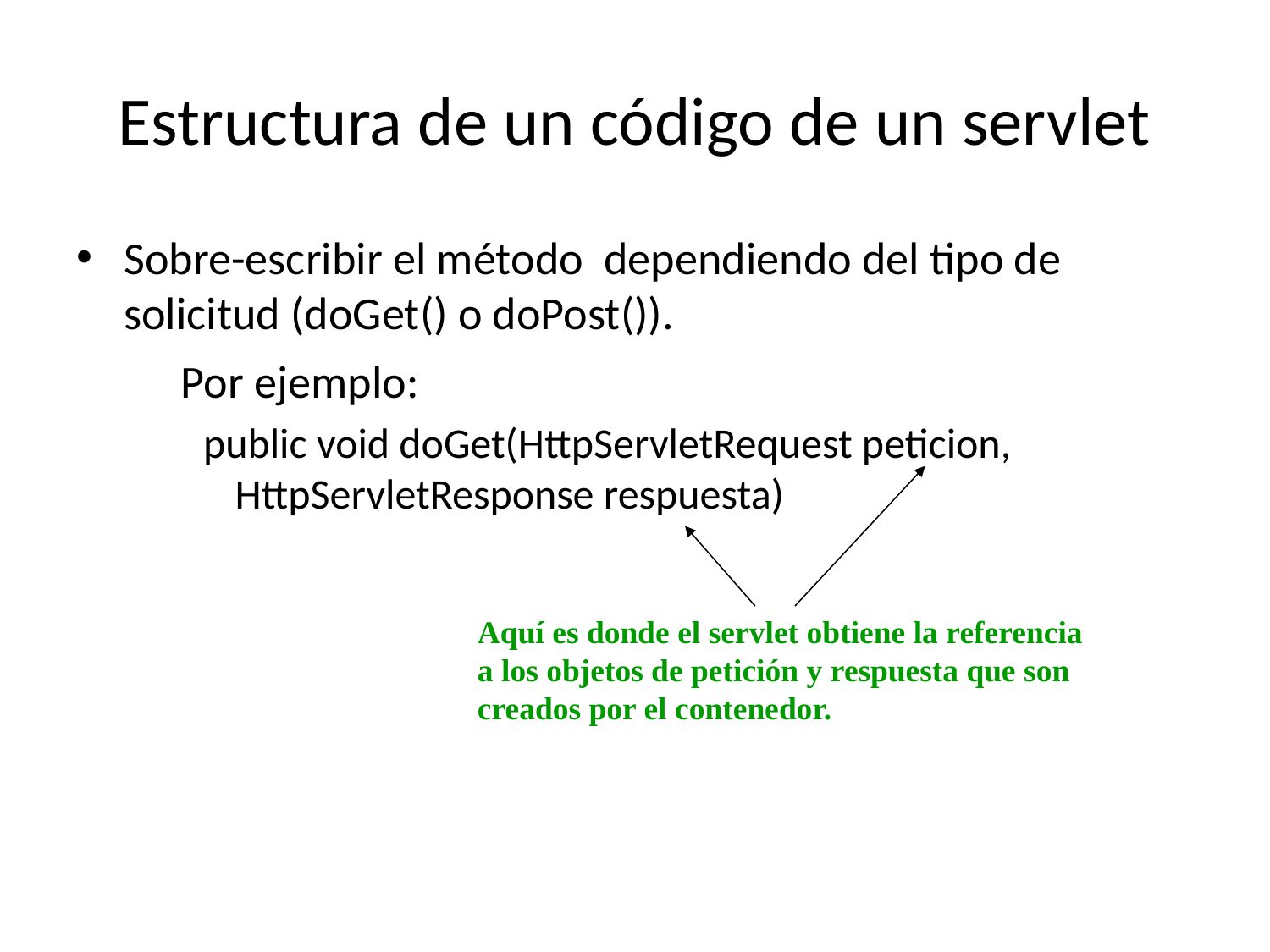

# Estructura de un código de un servlet
Sobre-escribir el método  dependiendo del tipo de solicitud (doGet() o doPost()).
    Por ejemplo:
public void doGet(HttpServletRequest peticion, HttpServletResponse respuesta)

Aquí es donde el servlet obtiene la referencia
a los objetos de petición y respuesta que son
creados por el contenedor.